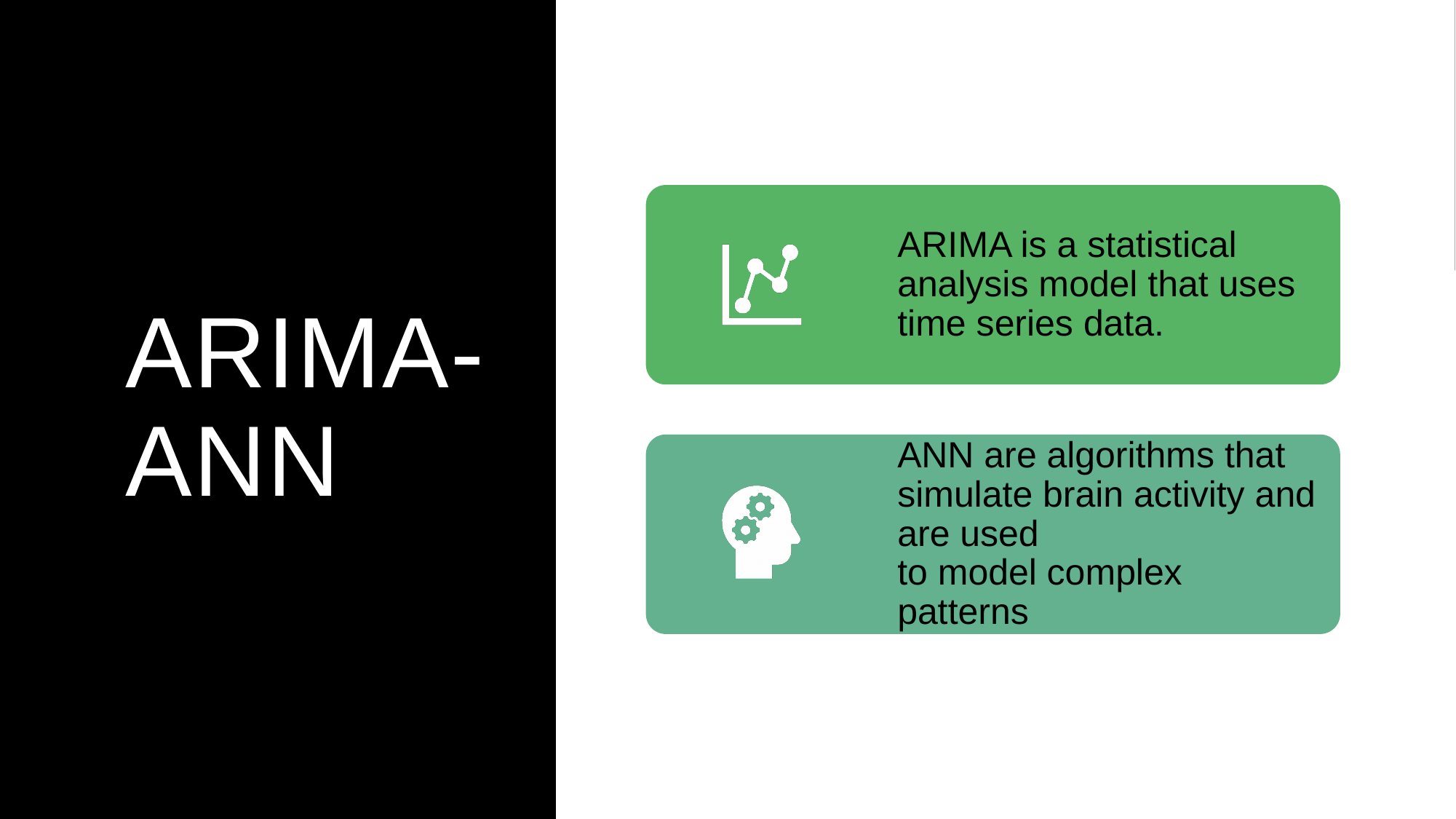

# ARIMA-ANN
ARIMA is a statistical analysis model that uses time series data.
ANN are algorithms that simulate brain activity and are used
to model complex patterns